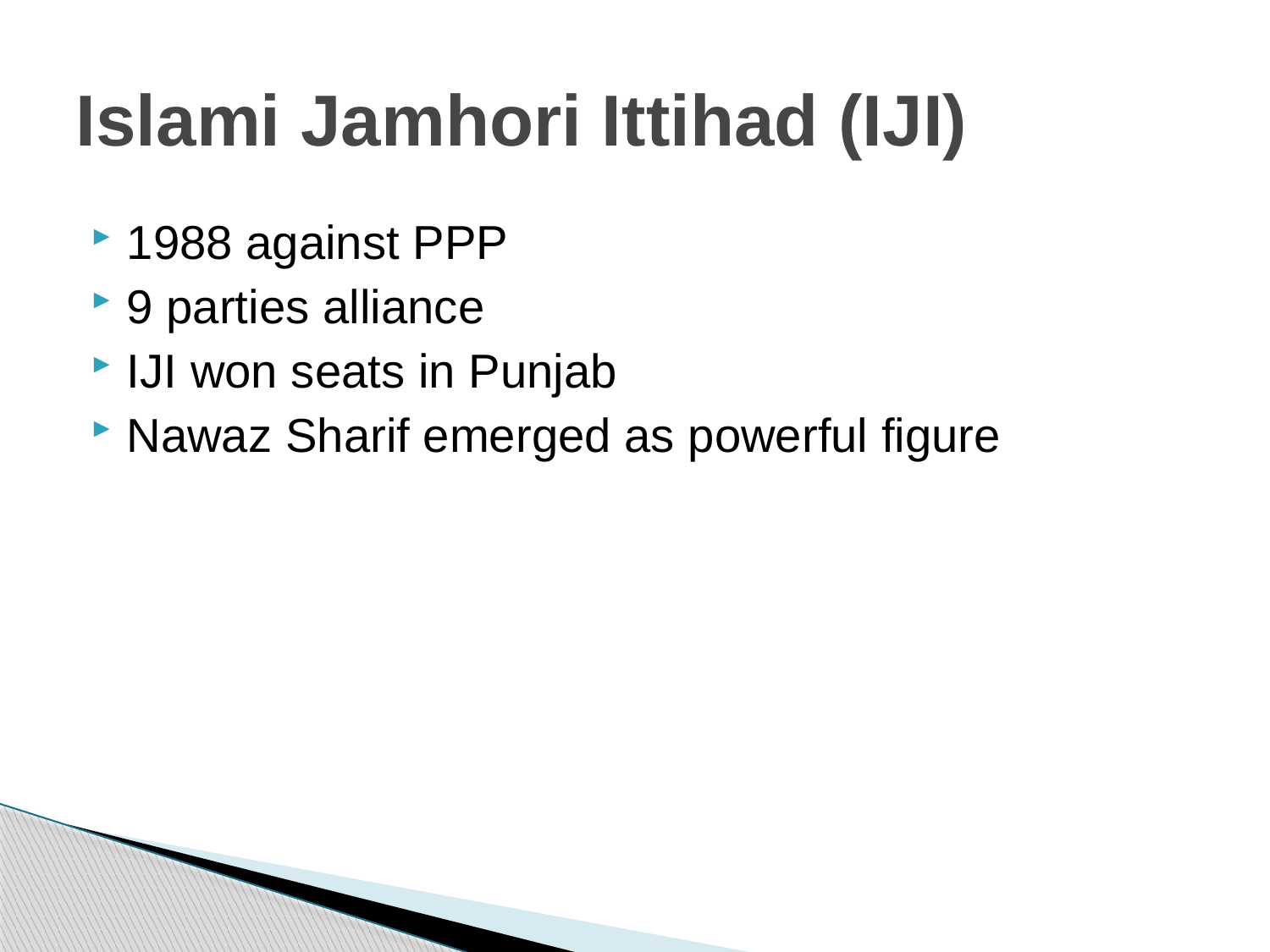

# Islami Jamhori Ittihad (IJI)
1988 against PPP
9 parties alliance
IJI won seats in Punjab
Nawaz Sharif emerged as powerful figure